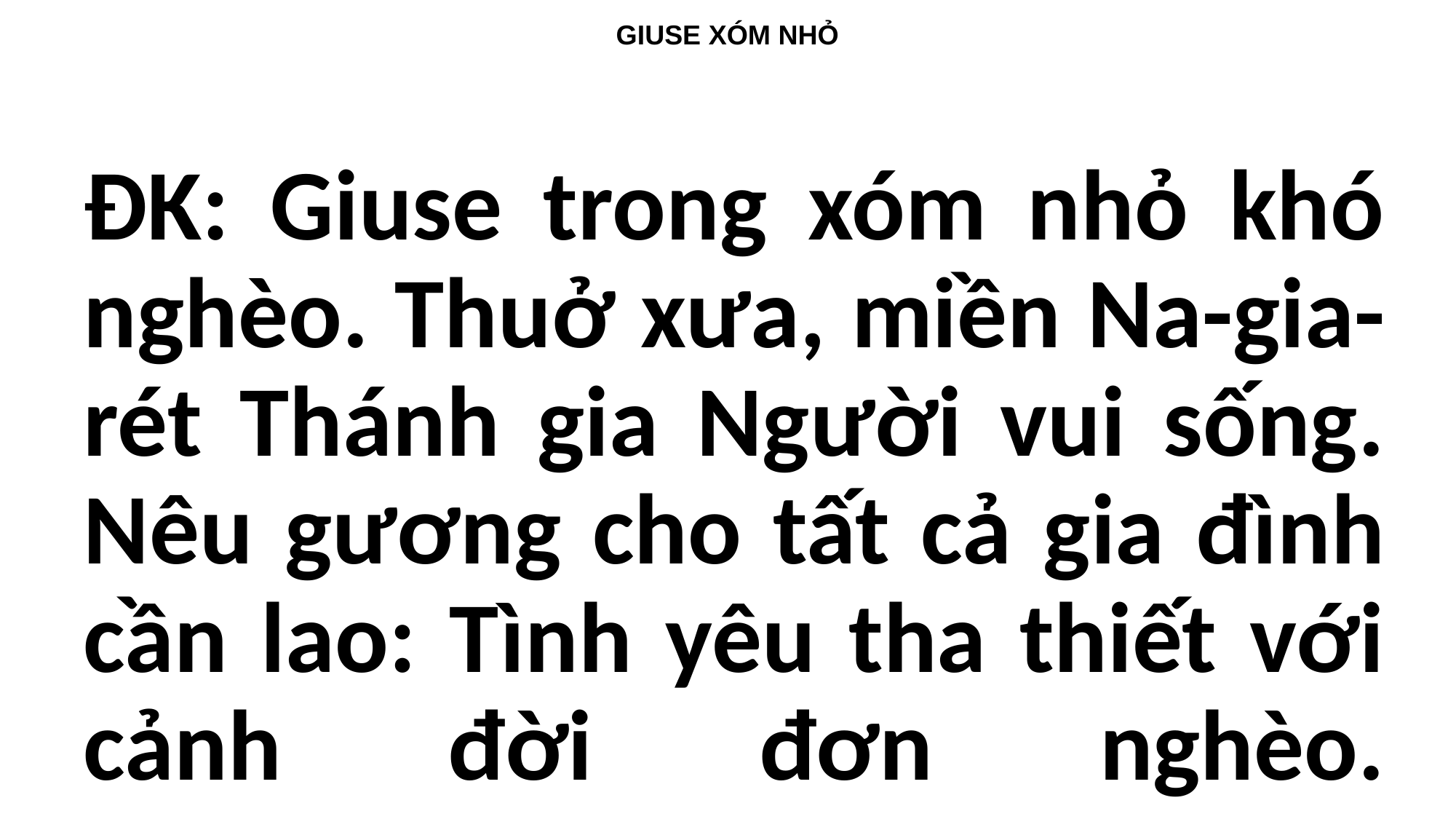

GIUSE XÓM NHỎ
# ĐK: Giuse trong xóm nhỏ khó nghèo. Thuở xưa, miền Na-gia-rét Thánh gia Người vui sống. Nêu gương cho tất cả gia đình cần lao: Tình yêu tha thiết với cảnh đời đơn nghèo.